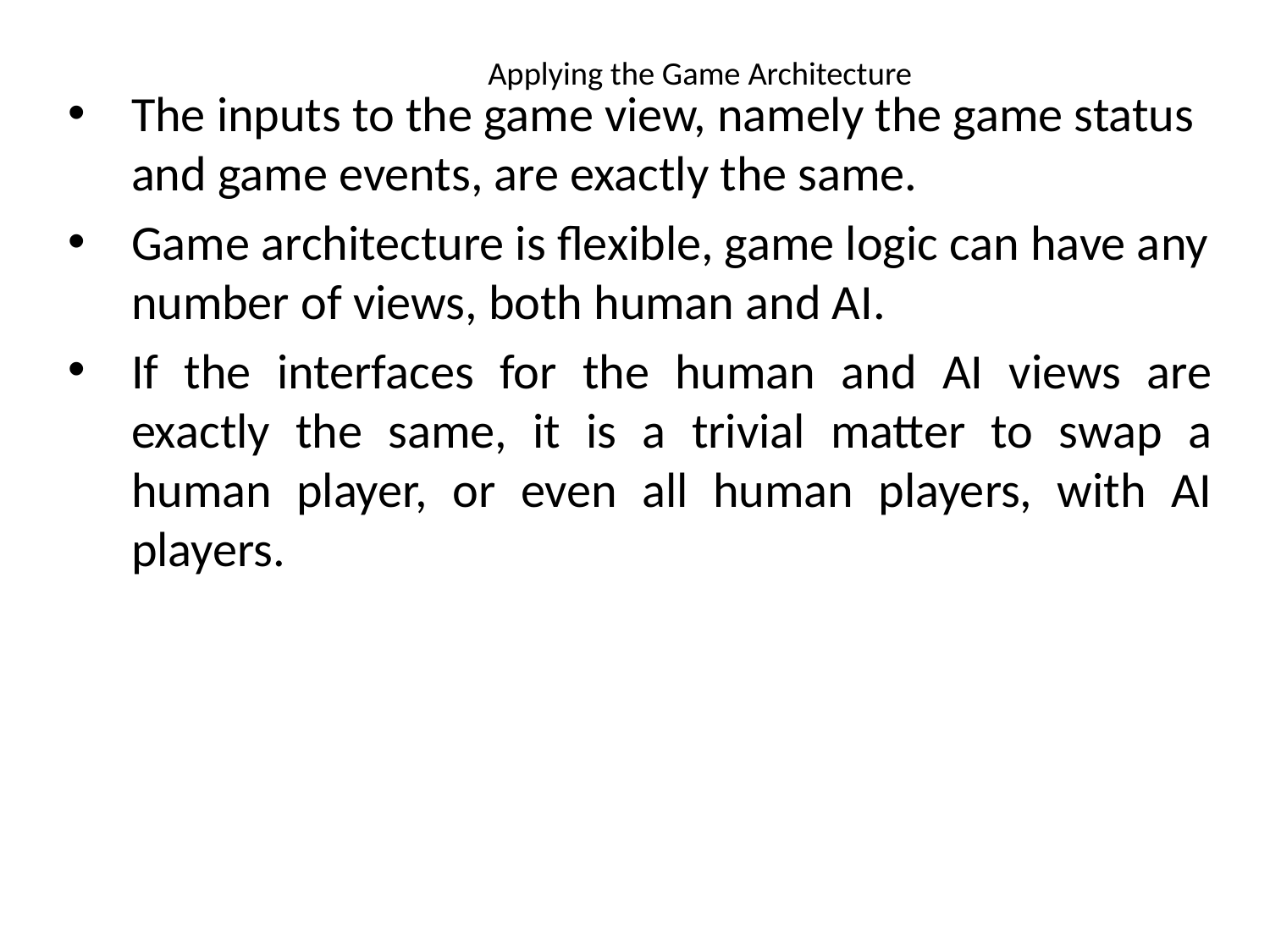

# Applying the Game Architecture
The inputs to the game view, namely the game status and game events, are exactly the same.
Game architecture is flexible, game logic can have any number of views, both human and AI.
If the interfaces for the human and AI views are exactly the same, it is a trivial matter to swap a human player, or even all human players, with AI players.